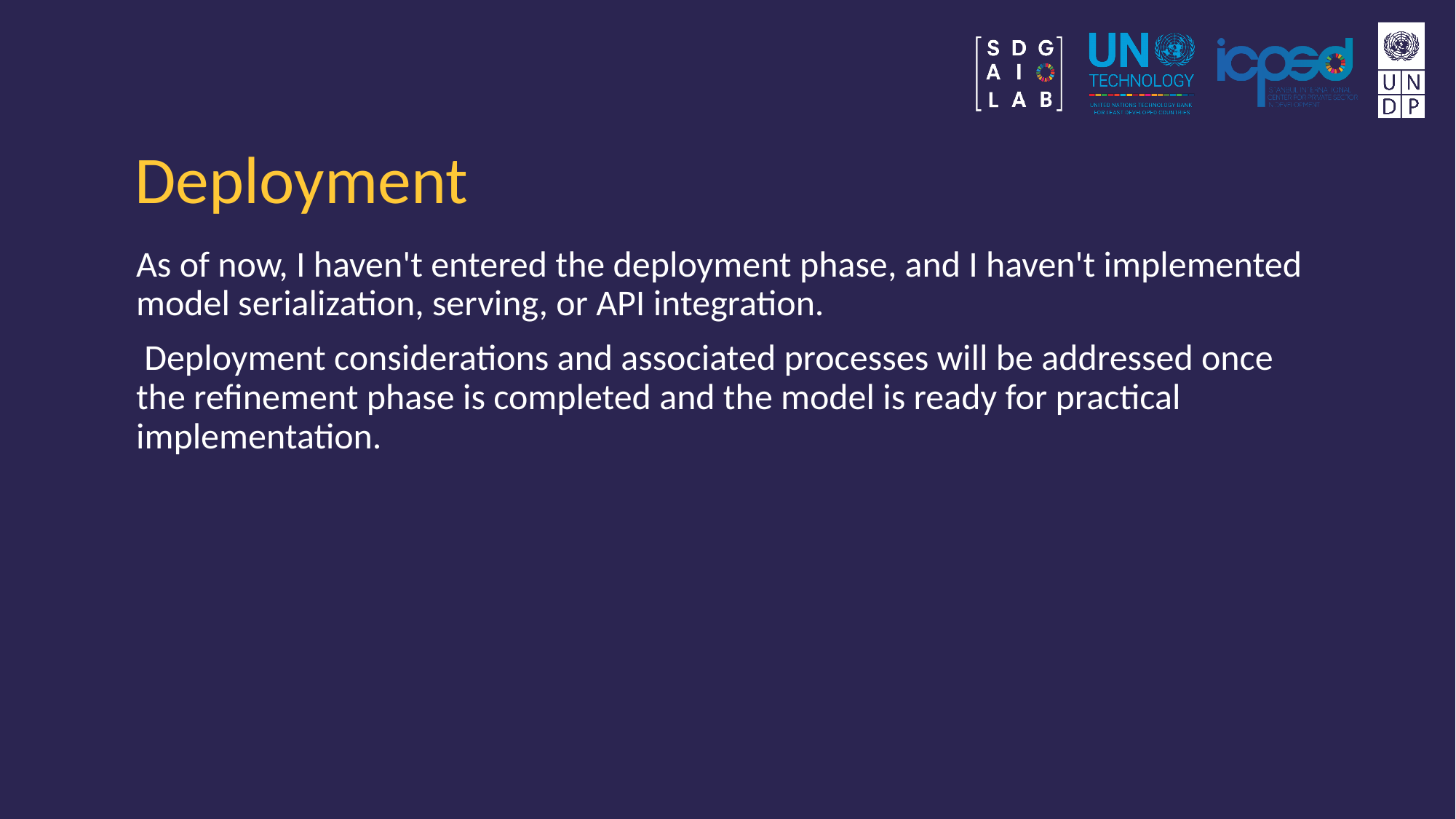

# Deployment
As of now, I haven't entered the deployment phase, and I haven't implemented model serialization, serving, or API integration.
 Deployment considerations and associated processes will be addressed once the refinement phase is completed and the model is ready for practical implementation.